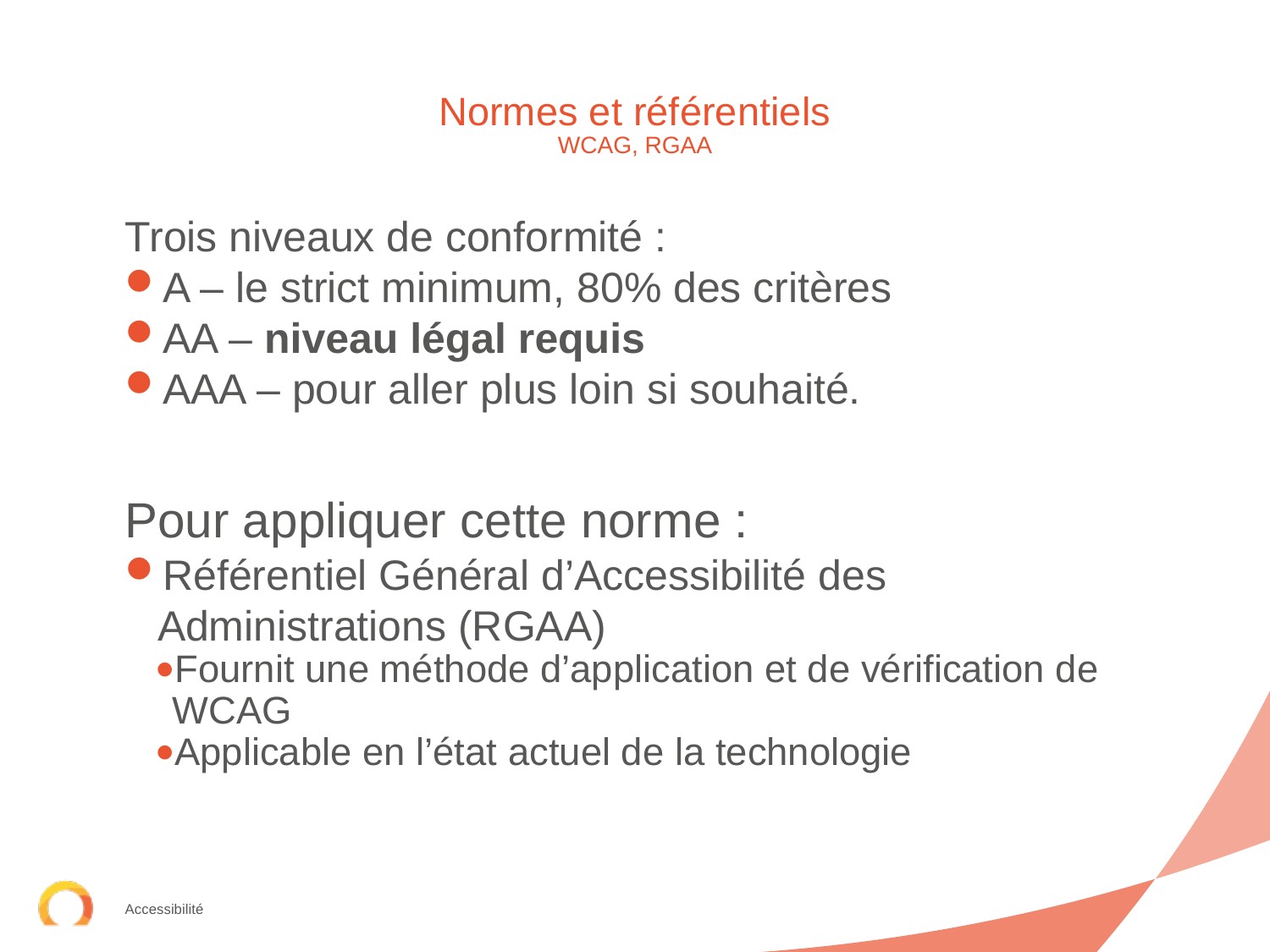

# Normes et référentiels
WCAG, RGAA
Trois niveaux de conformité :
A – le strict minimum, 80% des critères
AA – niveau légal requis
AAA – pour aller plus loin si souhaité.

Pour appliquer cette norme :
Référentiel Général d’Accessibilité des Administrations (RGAA)
Fournit une méthode d’application et de vérification de WCAG
Applicable en l’état actuel de la technologie

Accessibilité
17/09/2019